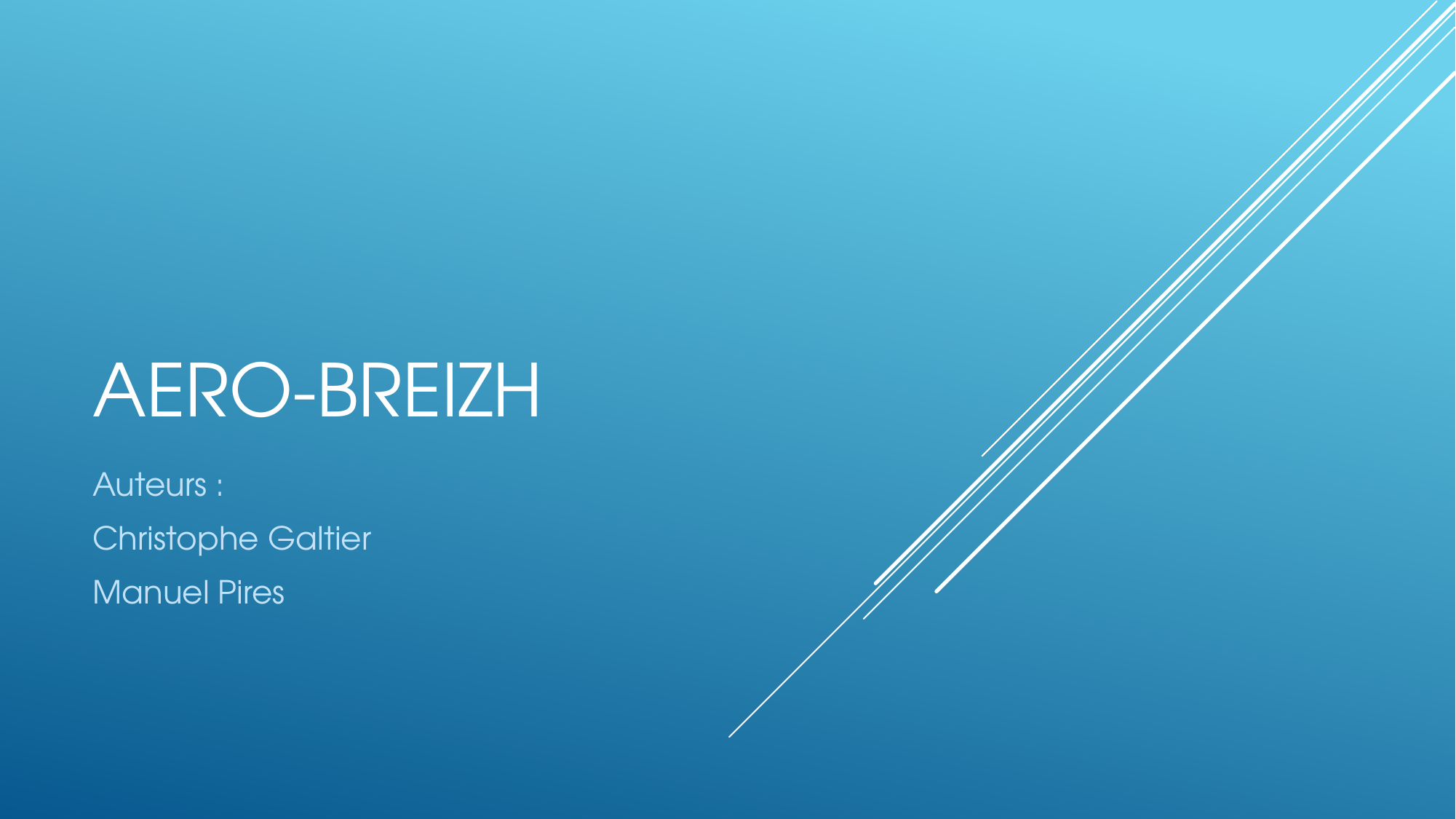

# Aero-breizh
Auteurs :
Christophe Galtier
Manuel Pires